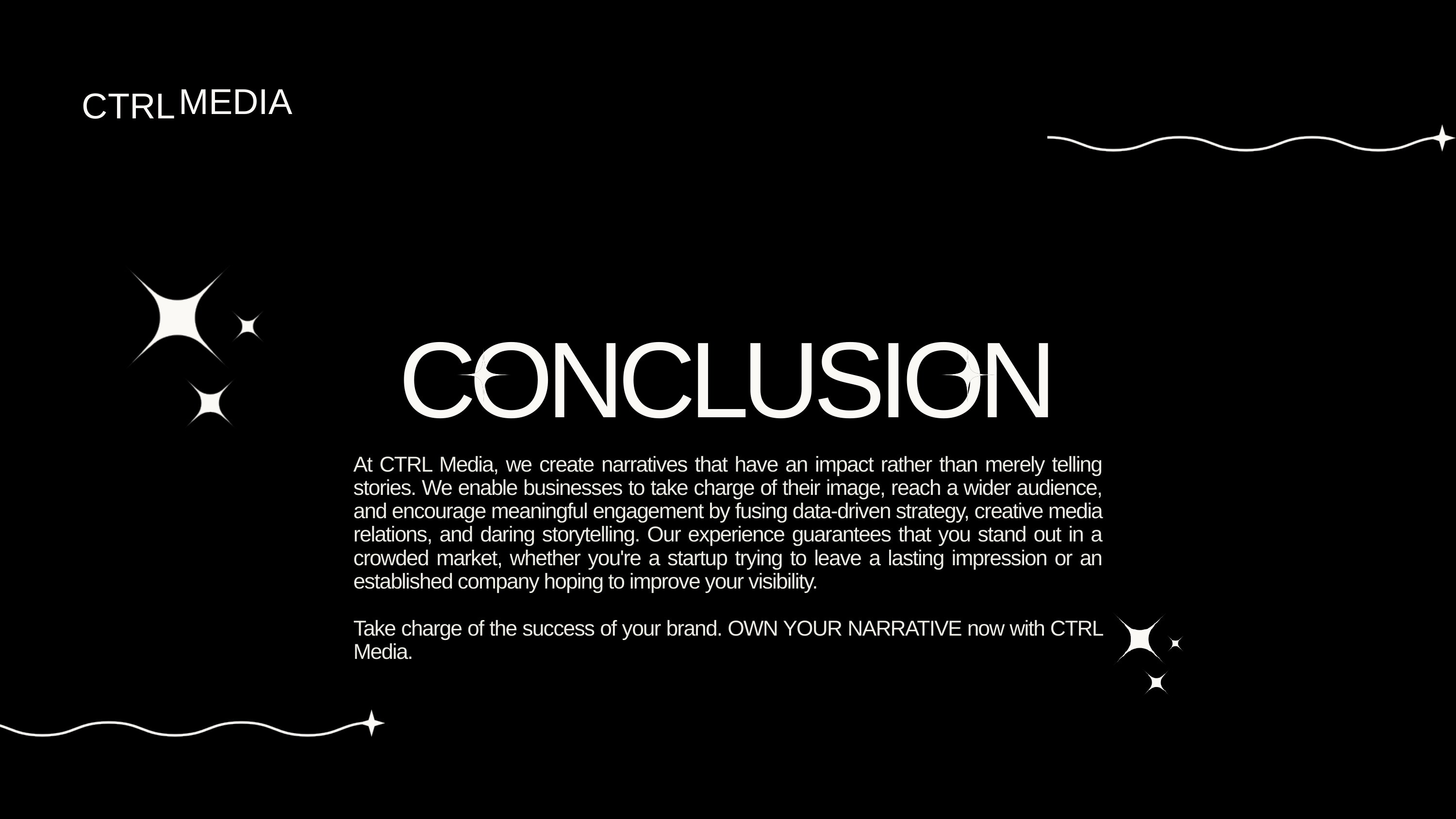

MEDIA
CTRL

CONCLUSION
At CTRL Media, we create narratives that have an impact rather than merely telling stories. We enable businesses to take charge of their image, reach a wider audience, and encourage meaningful engagement by fusing data-driven strategy, creative media relations, and daring storytelling. Our experience guarantees that you stand out in a crowded market, whether you're a startup trying to leave a lasting impression or an established company hoping to improve your visibility.

Take charge of the success of your brand. OWN YOUR NARRATIVE now with CTRL Media.